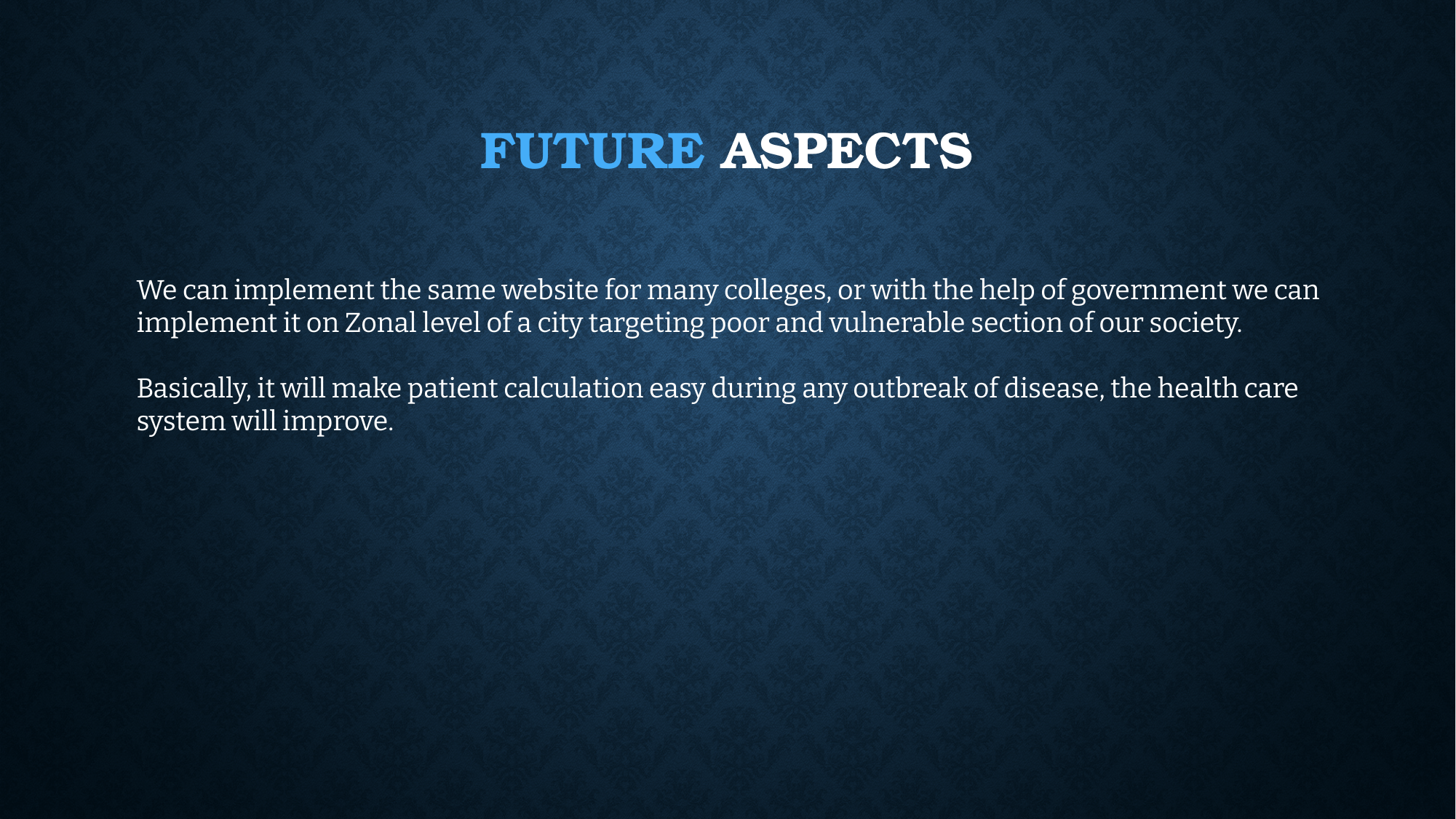

# Future Aspects
We can implement the same website for many colleges, or with the help of government we can implement it on Zonal level of a city targeting poor and vulnerable section of our society.

Basically, it will make patient calculation easy during any outbreak of disease, the health care system will improve.